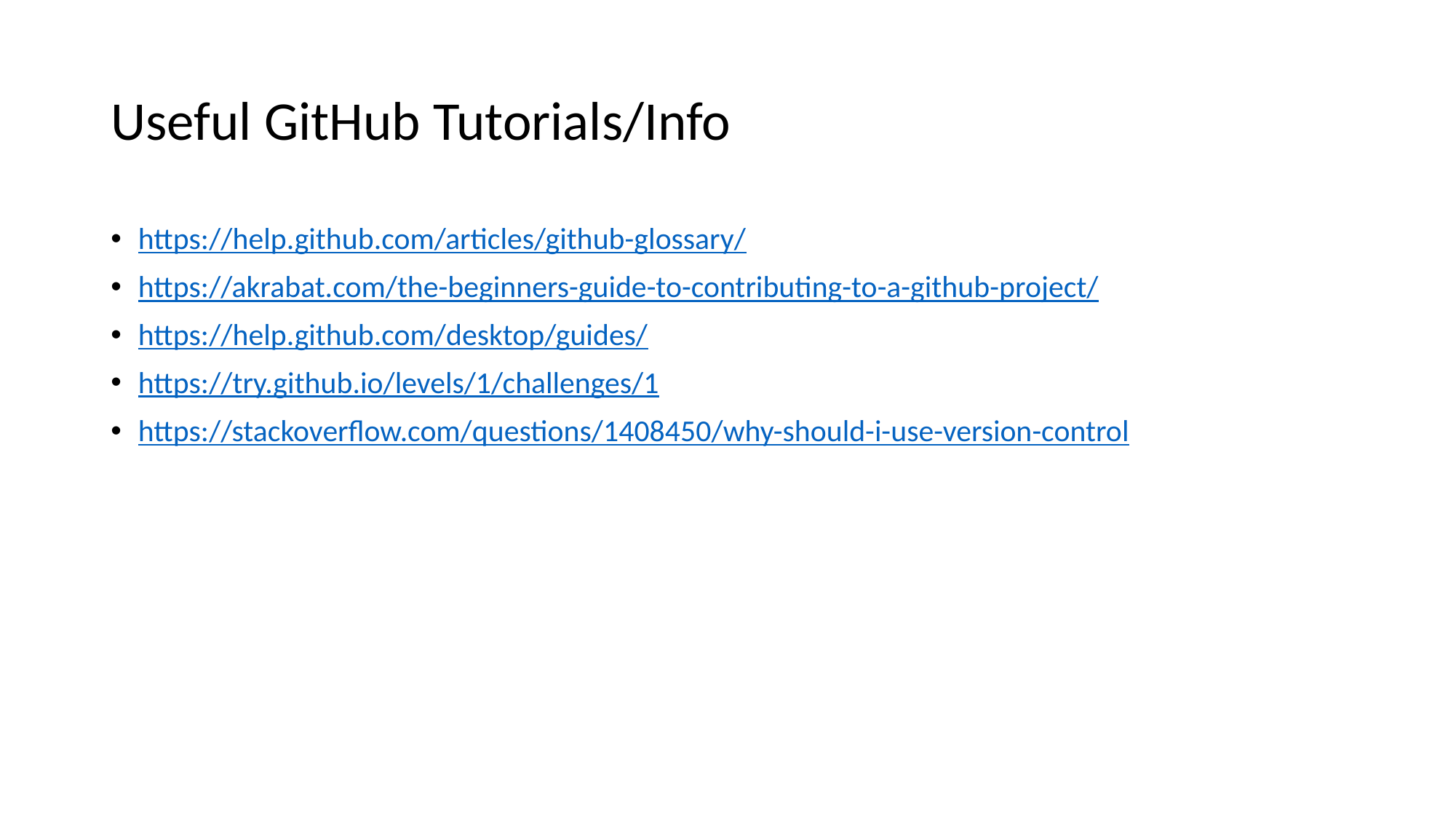

# Useful GitHub Tutorials/Info
https://help.github.com/articles/github-glossary/
https://akrabat.com/the-beginners-guide-to-contributing-to-a-github-project/
https://help.github.com/desktop/guides/
https://try.github.io/levels/1/challenges/1
https://stackoverflow.com/questions/1408450/why-should-i-use-version-control